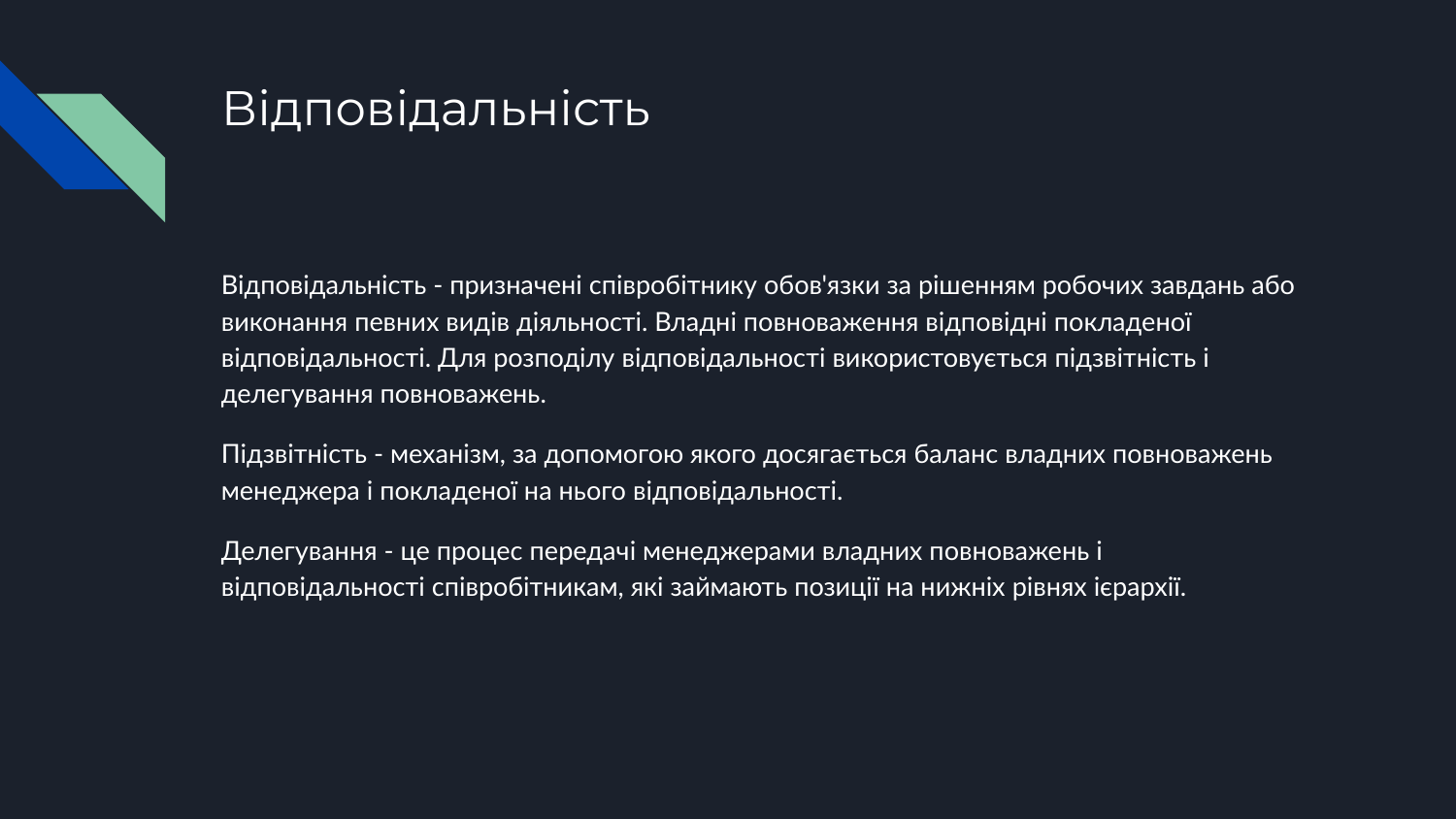

# Відповідальність
Відповідальність - призначені співробітнику обов'язки за рішенням робочих завдань або виконання певних видів діяльності. Владні повноваження відповідні покладеної відповідальності. Для розподілу відповідальності використовується підзвітність і делегування повноважень.
Підзвітність - механізм, за допомогою якого досягається баланс владних повноважень менеджера і покладеної на нього відповідальності.
Делегування - це процес передачі менеджерами владних повноважень і відповідальності співробітникам, які займають позиції на нижніх рівнях ієрархії.